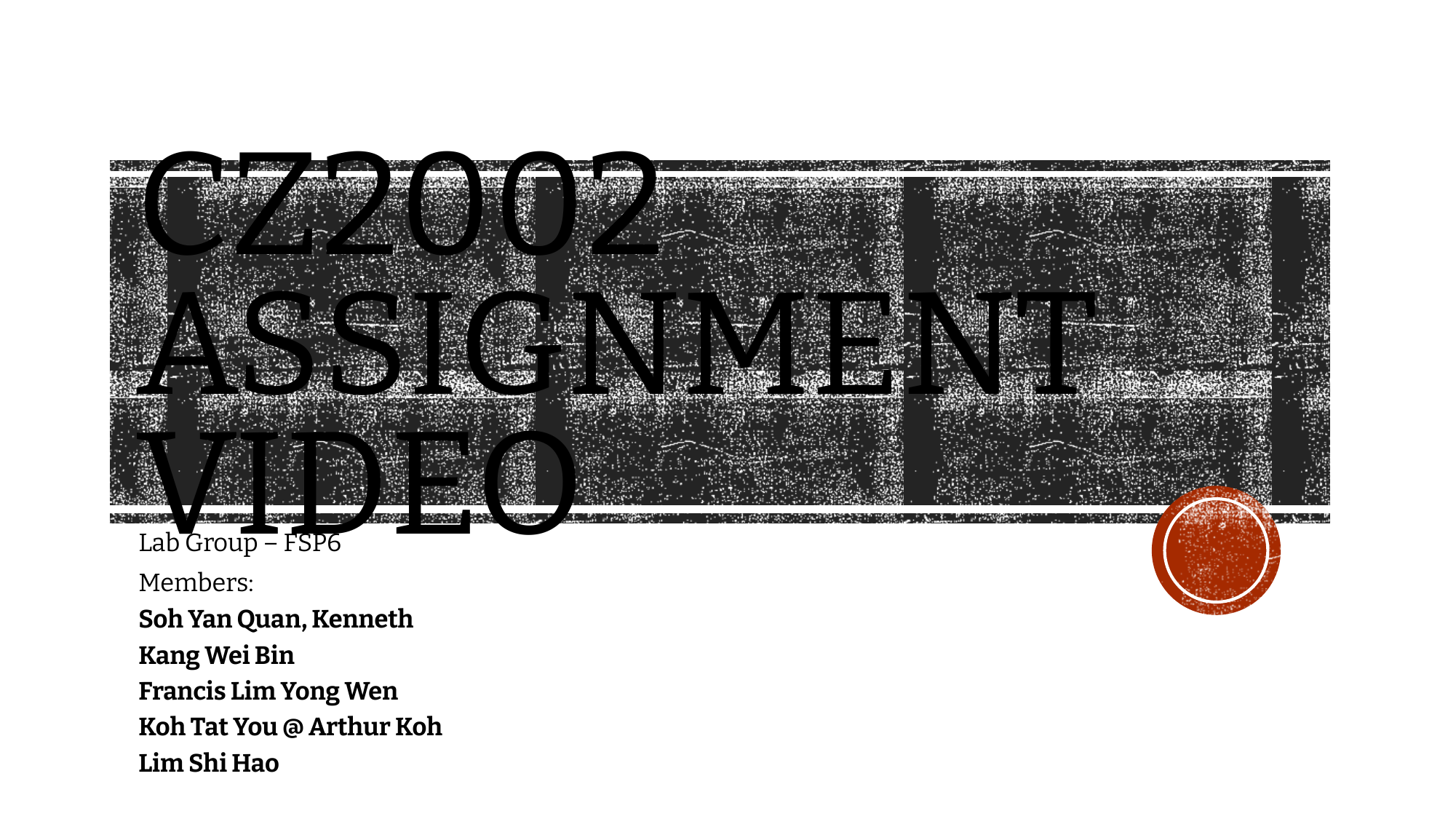

# CZ2002 ASSIGNMENT VIDEO
Lab Group – FSP6
Members:
Soh Yan Quan, Kenneth
Kang Wei Bin
Francis Lim Yong Wen
Koh Tat You @ Arthur Koh
Lim Shi Hao